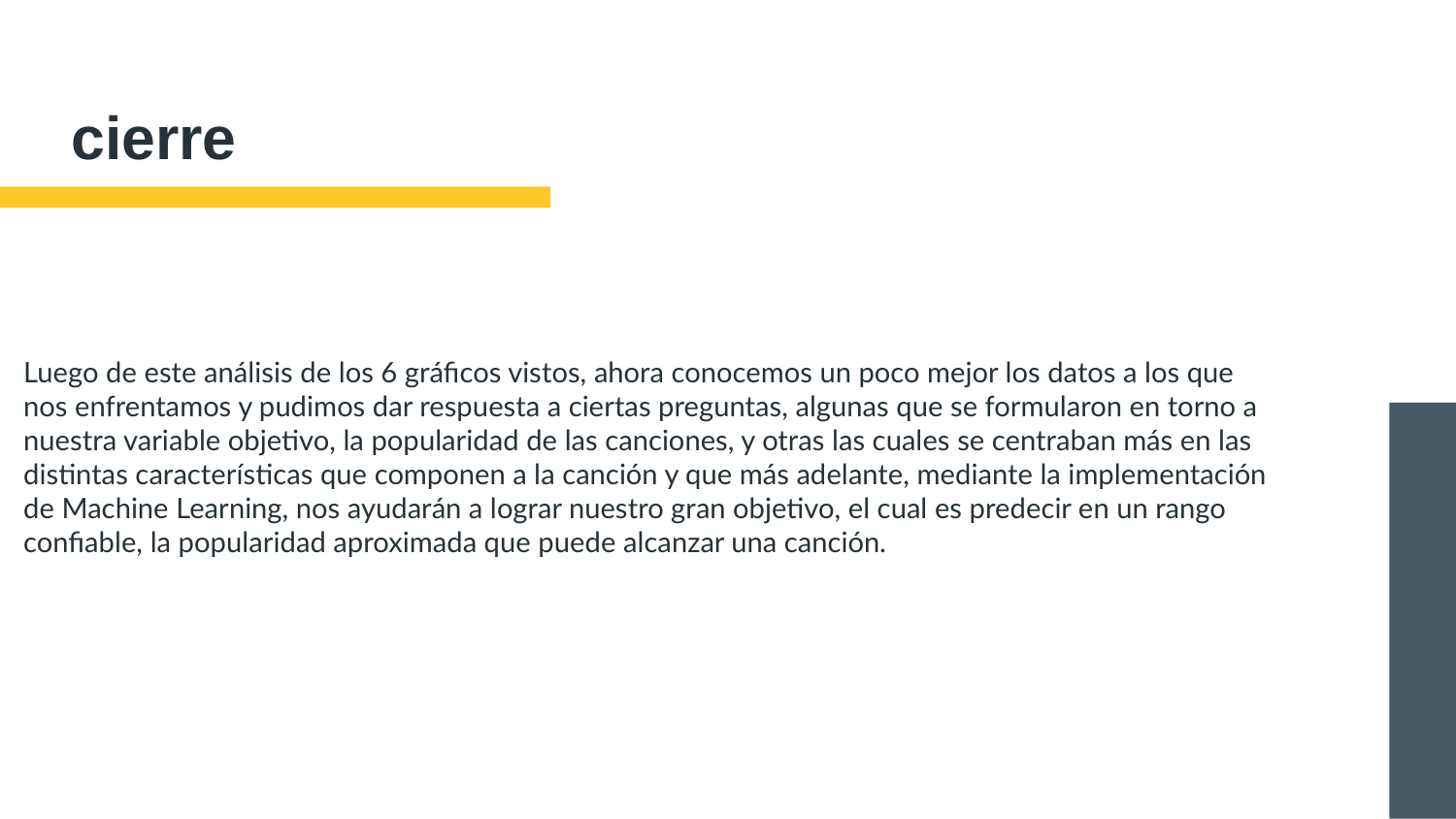

# cierre

Luego de este análisis de los 6 gráficos vistos, ahora conocemos un poco mejor los datos a los que nos enfrentamos y pudimos dar respuesta a ciertas preguntas, algunas que se formularon en torno a nuestra variable objetivo, la popularidad de las canciones, y otras las cuales se centraban más en las distintas características que componen a la canción y que más adelante, mediante la implementación de Machine Learning, nos ayudarán a lograr nuestro gran objetivo, el cual es predecir en un rango confiable, la popularidad aproximada que puede alcanzar una canción.